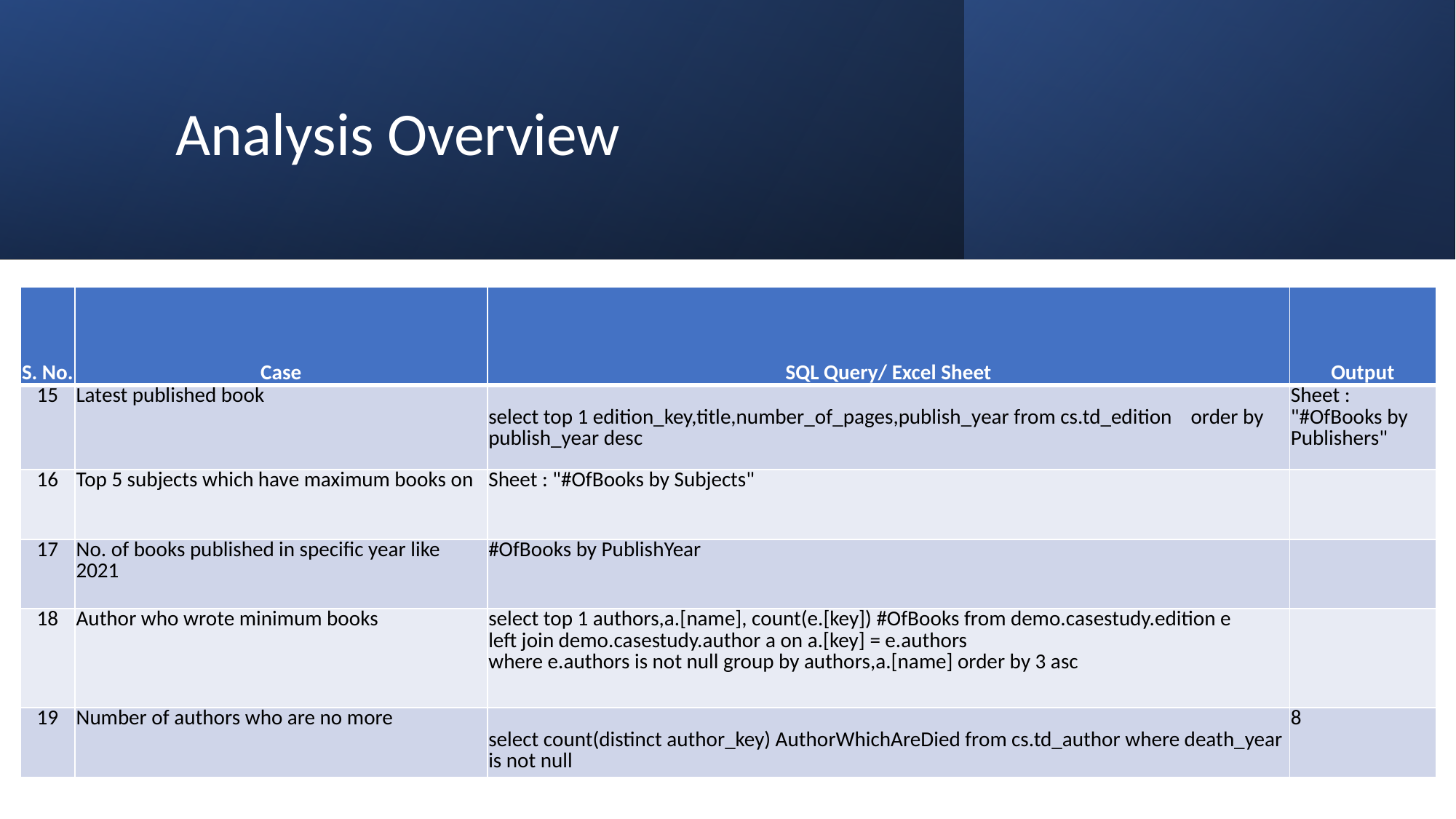

# Analysis Overview
| S. No. | Case | SQL Query/ Excel Sheet | Output |
| --- | --- | --- | --- |
| 15 | Latest published book | select top 1 edition\_key,title,number\_of\_pages,publish\_year from cs.td\_edition order by publish\_year desc | Sheet : "#OfBooks by Publishers" |
| 16 | Top 5 subjects which have maximum books on | Sheet : "#OfBooks by Subjects" |  |
| 17 | No. of books published in specific year like 2021 | #OfBooks by PublishYear |  |
| 18 | Author who wrote minimum books | select top 1 authors,a.[name], count(e.[key]) #OfBooks from demo.casestudy.edition e left join demo.casestudy.author a on a.[key] = e.authors where e.authors is not null group by authors,a.[name] order by 3 asc |  |
| 19 | Number of authors who are no more | select count(distinct author\_key) AuthorWhichAreDied from cs.td\_author where death\_year is not null | 8 |